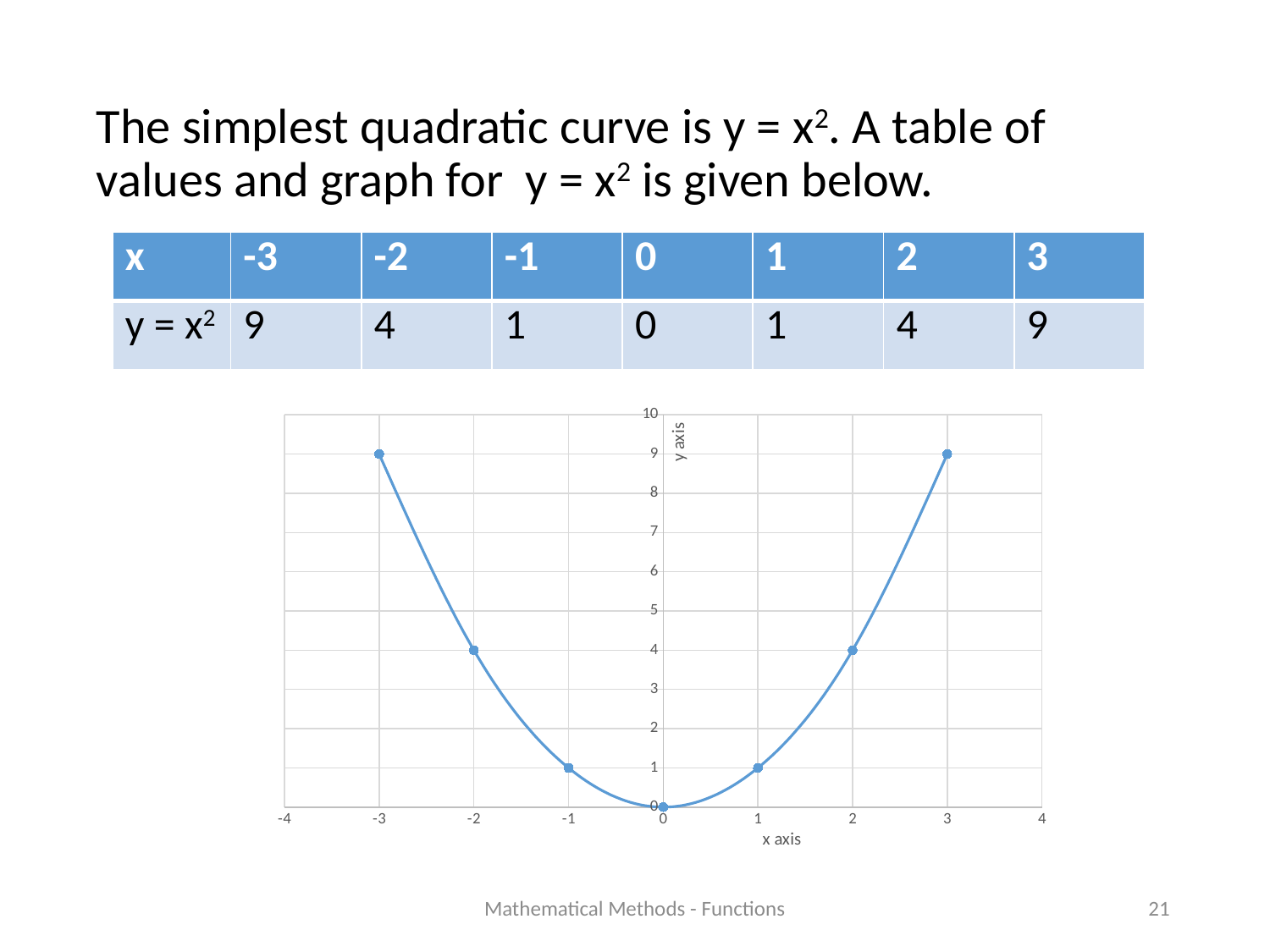

The simplest quadratic curve is y = x2. A table of values and graph for  y = x2 is given below.

| x | -3 | -2 | -1 | 0 | 1 | 2 | 3 |
| --- | --- | --- | --- | --- | --- | --- | --- |
| y = x2 | 9 | 4 | 1 | 0 | 1 | 4 | 9 |

### Chart

| Category | y |
|---|---|
Mathematical Methods - Functions
21